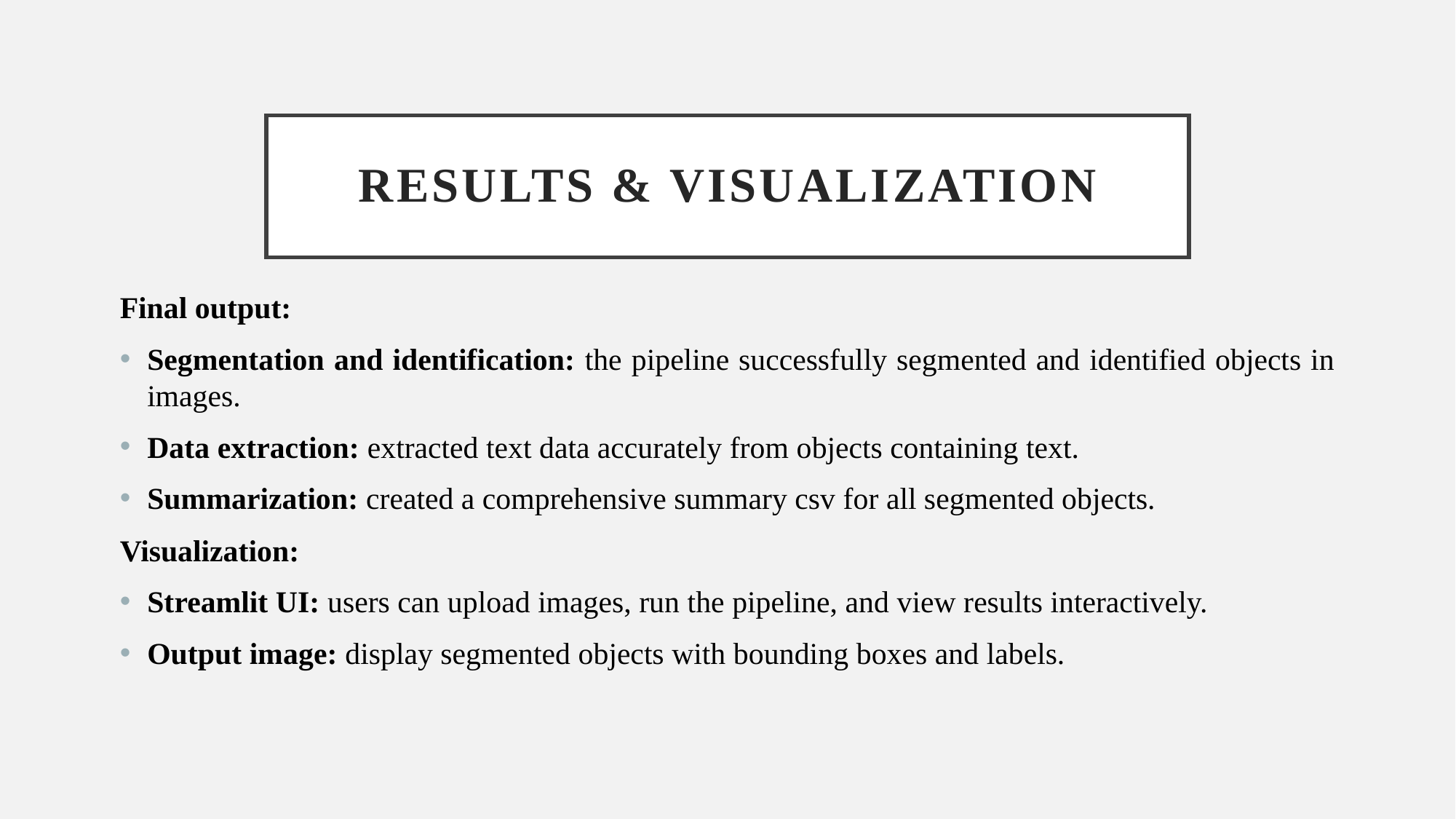

# Results & Visualization
Final output:
Segmentation and identification: the pipeline successfully segmented and identified objects in images.
Data extraction: extracted text data accurately from objects containing text.
Summarization: created a comprehensive summary csv for all segmented objects.
Visualization:
Streamlit UI: users can upload images, run the pipeline, and view results interactively.
Output image: display segmented objects with bounding boxes and labels.